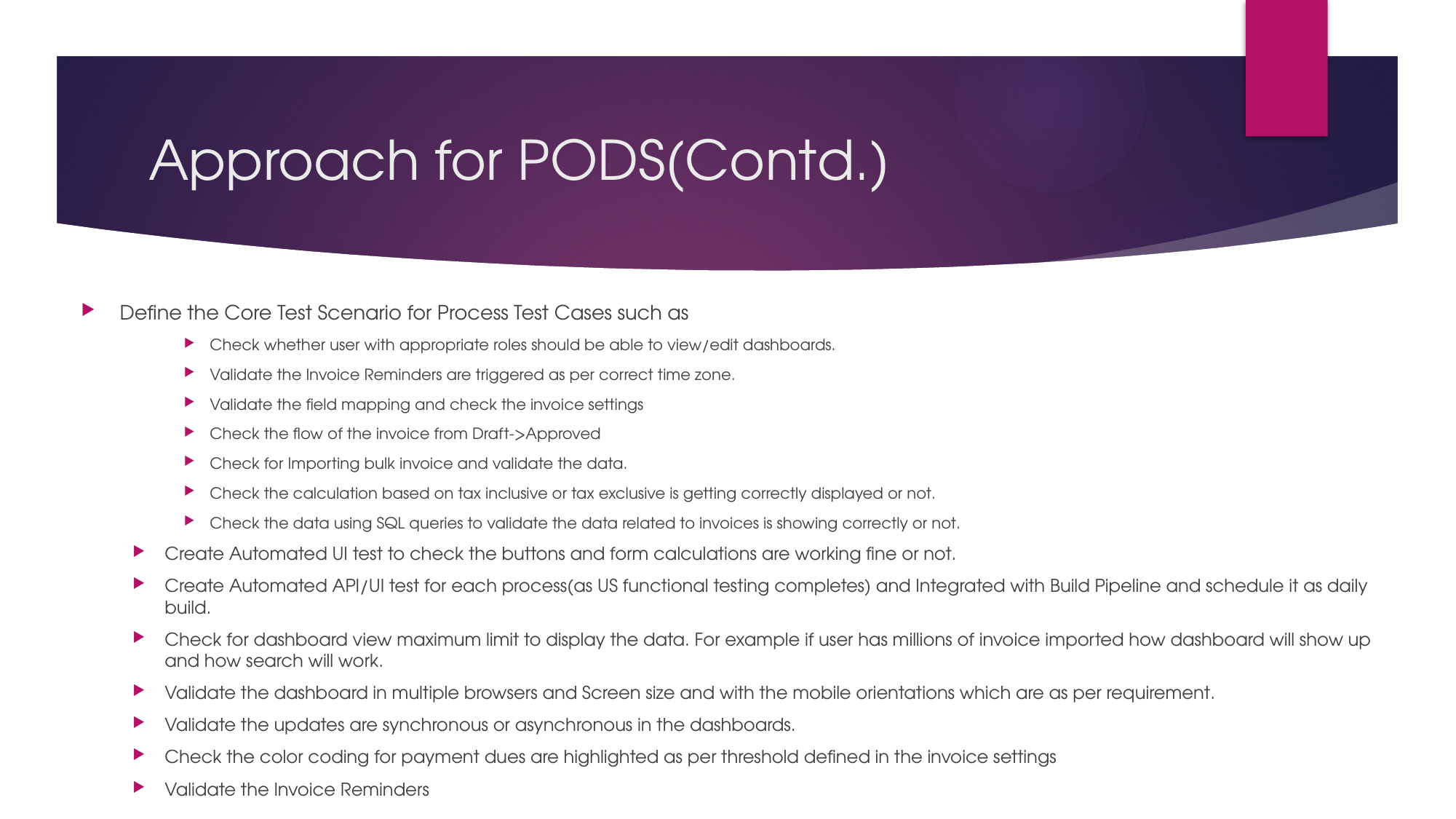

# Approach for PODS(Contd.)
Define the Core Test Scenario for Process Test Cases such as
Check whether user with appropriate roles should be able to view/edit dashboards.
Validate the Invoice Reminders are triggered as per correct time zone.
Validate the field mapping and check the invoice settings
Check the flow of the invoice from Draft->Approved
Check for Importing bulk invoice and validate the data.
Check the calculation based on tax inclusive or tax exclusive is getting correctly displayed or not.
Check the data using SQL queries to validate the data related to invoices is showing correctly or not.
Create Automated UI test to check the buttons and form calculations are working fine or not.
Create Automated API/UI test for each process(as US functional testing completes) and Integrated with Build Pipeline and schedule it as daily build.
Check for dashboard view maximum limit to display the data. For example if user has millions of invoice imported how dashboard will show up and how search will work.
Validate the dashboard in multiple browsers and Screen size and with the mobile orientations which are as per requirement.
Validate the updates are synchronous or asynchronous in the dashboards.
Check the color coding for payment dues are highlighted as per threshold defined in the invoice settings
Validate the Invoice Reminders